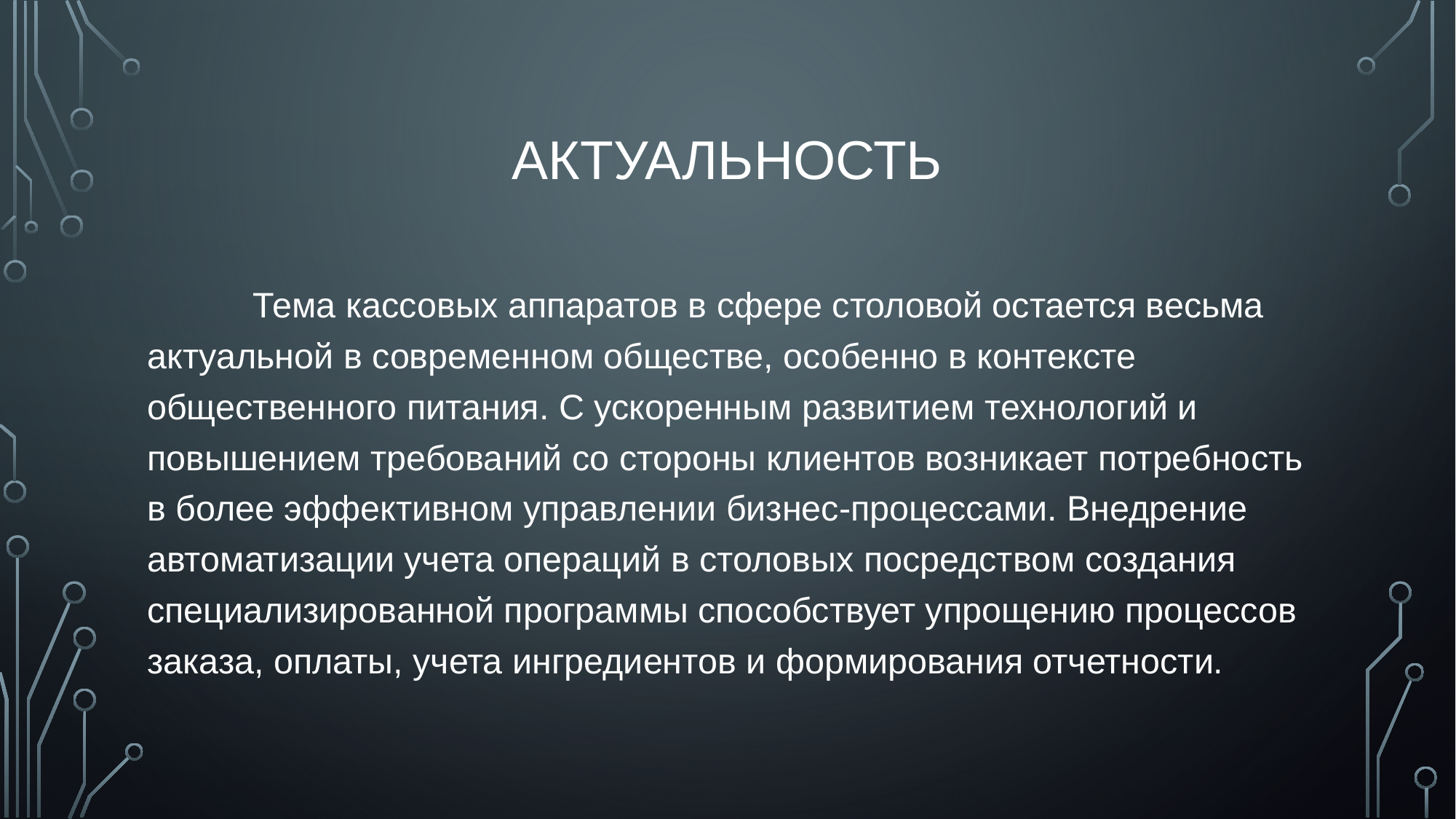

# актуальность
	Тема кассовых аппаратов в сфере столовой остается весьма актуальной в современном обществе, особенно в контексте общественного питания. С ускоренным развитием технологий и повышением требований со стороны клиентов возникает потребность в более эффективном управлении бизнес-процессами. Внедрение автоматизации учета операций в столовых посредством создания специализированной программы способствует упрощению процессов заказа, оплаты, учета ингредиентов и формирования отчетности.